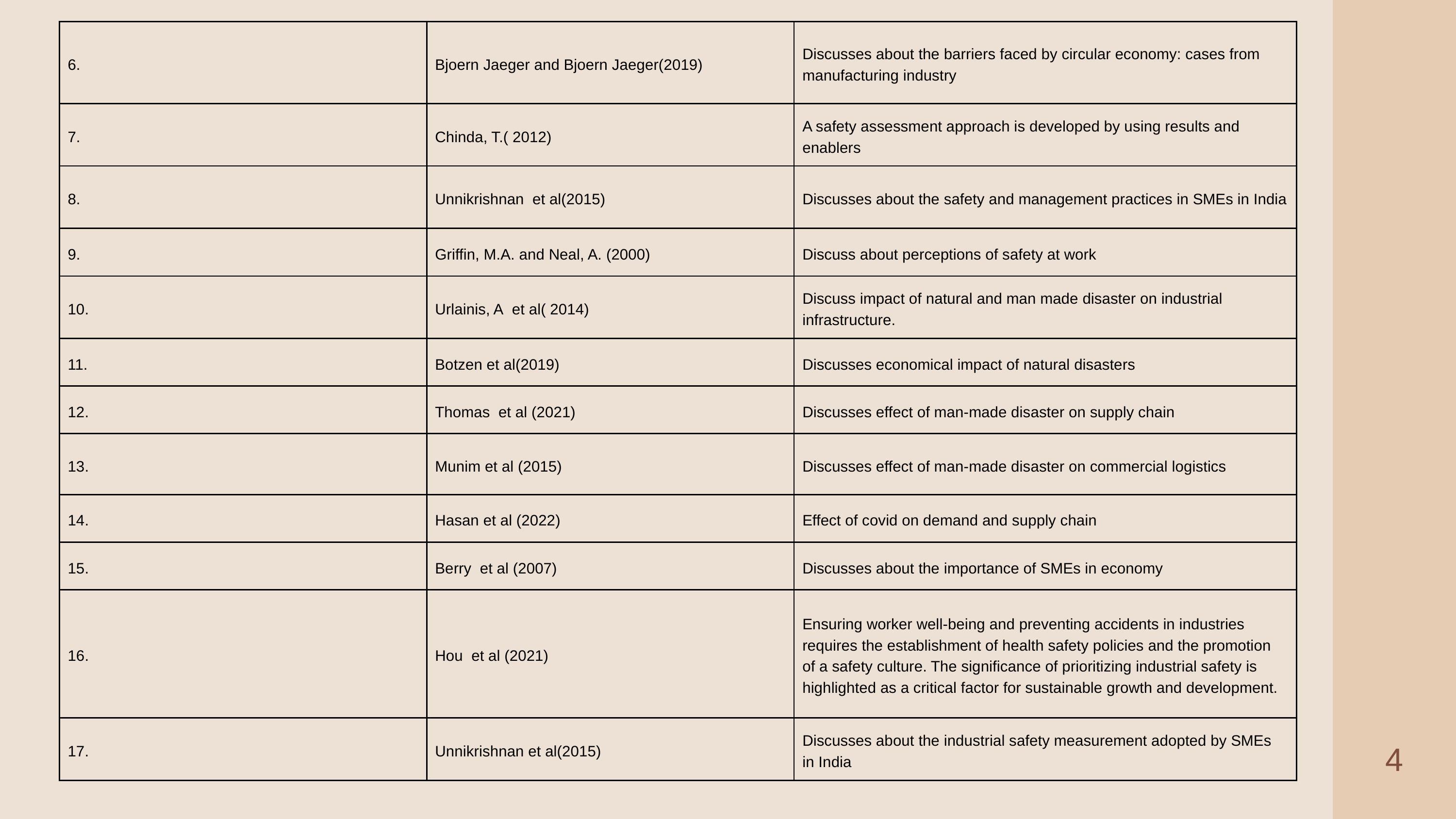

| 6. | Bjoern Jaeger and Bjoern Jaeger(2019) | Discusses about the barriers faced by circular economy: cases from manufacturing industry |
| --- | --- | --- |
| 7. | Chinda, T.( 2012) | A safety assessment approach is developed by using results and enablers |
| 8. | Unnikrishnan  et al(2015) | Discusses about the safety and management practices in SMEs in India |
| 9. | Griffin, M.A. and Neal, A. (2000) | Discuss about perceptions of safety at work |
| 10. | Urlainis, A  et al( 2014) | Discuss impact of natural and man made disaster on industrial infrastructure. |
| 11. | Botzen et al(2019) | Discusses economical impact of natural disasters |
| 12. | Thomas  et al (2021) | Discusses effect of man-made disaster on supply chain |
| 13. | Munim et al (2015) | Discusses effect of man-made disaster on commercial logistics |
| 14. | Hasan et al (2022) | Effect of covid on demand and supply chain |
| 15. | Berry  et al (2007) | Discusses about the importance of SMEs in economy |
| 16. | Hou  et al (2021) | Ensuring worker well-being and preventing accidents in industries requires the establishment of health safety policies and the promotion of a safety culture. The significance of prioritizing industrial safety is highlighted as a critical factor for sustainable growth and development. |
| 17. | Unnikrishnan et al(2015) | Discusses about the industrial safety measurement adopted by SMEs in India |
4